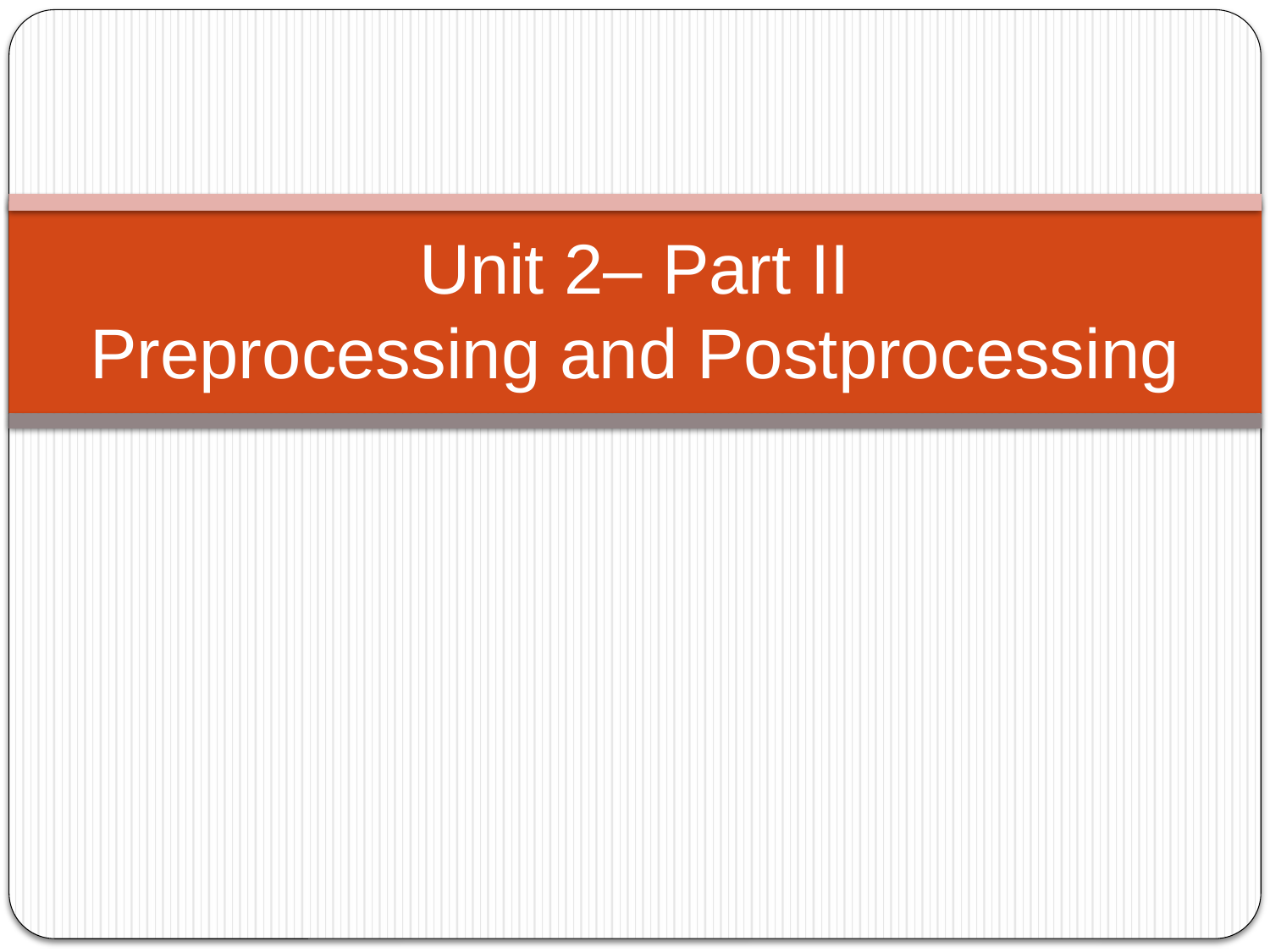

# Unit 2– Part II Preprocessing and Postprocessing